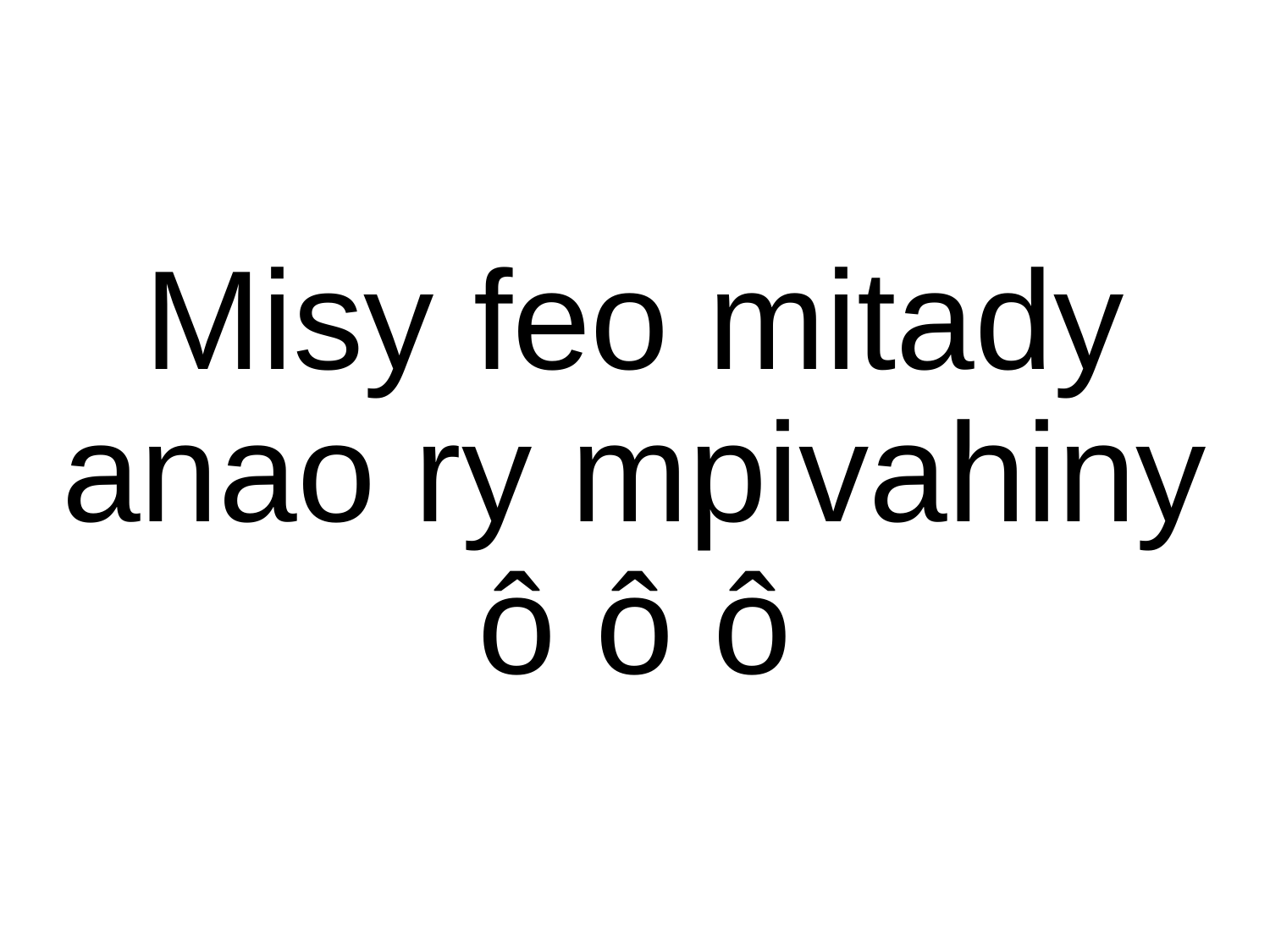

Misy feo mitady anao ry mpivahiny ô ô ô